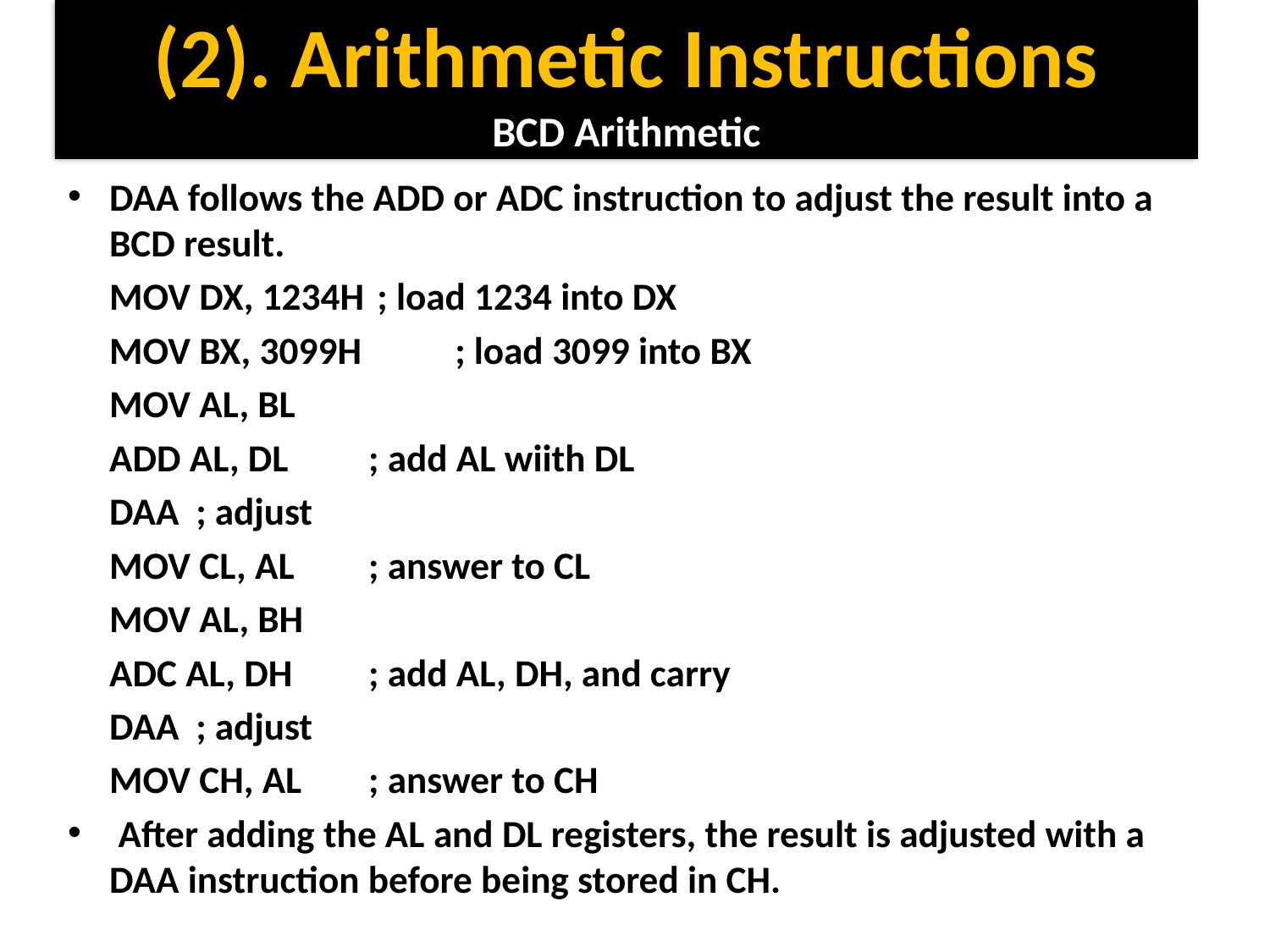

(2). Arithmetic Instructions
BCD Arithmetic
#
DAA follows the ADD or ADC instruction to adjust the result into a BCD result.
	MOV DX, 1234H	 ; load 1234 into DX
	MOV BX, 3099H 	; load 3099 into BX
	MOV AL, BL
	ADD AL, DL 	; add AL wiith DL
	DAA 		; adjust
	MOV CL, AL 	; answer to CL
	MOV AL, BH
	ADC AL, DH 	; add AL, DH, and carry
	DAA 		; adjust
	MOV CH, AL 	; answer to CH
 After adding the AL and DL registers, the result is adjusted with a DAA instruction before being stored in CH.